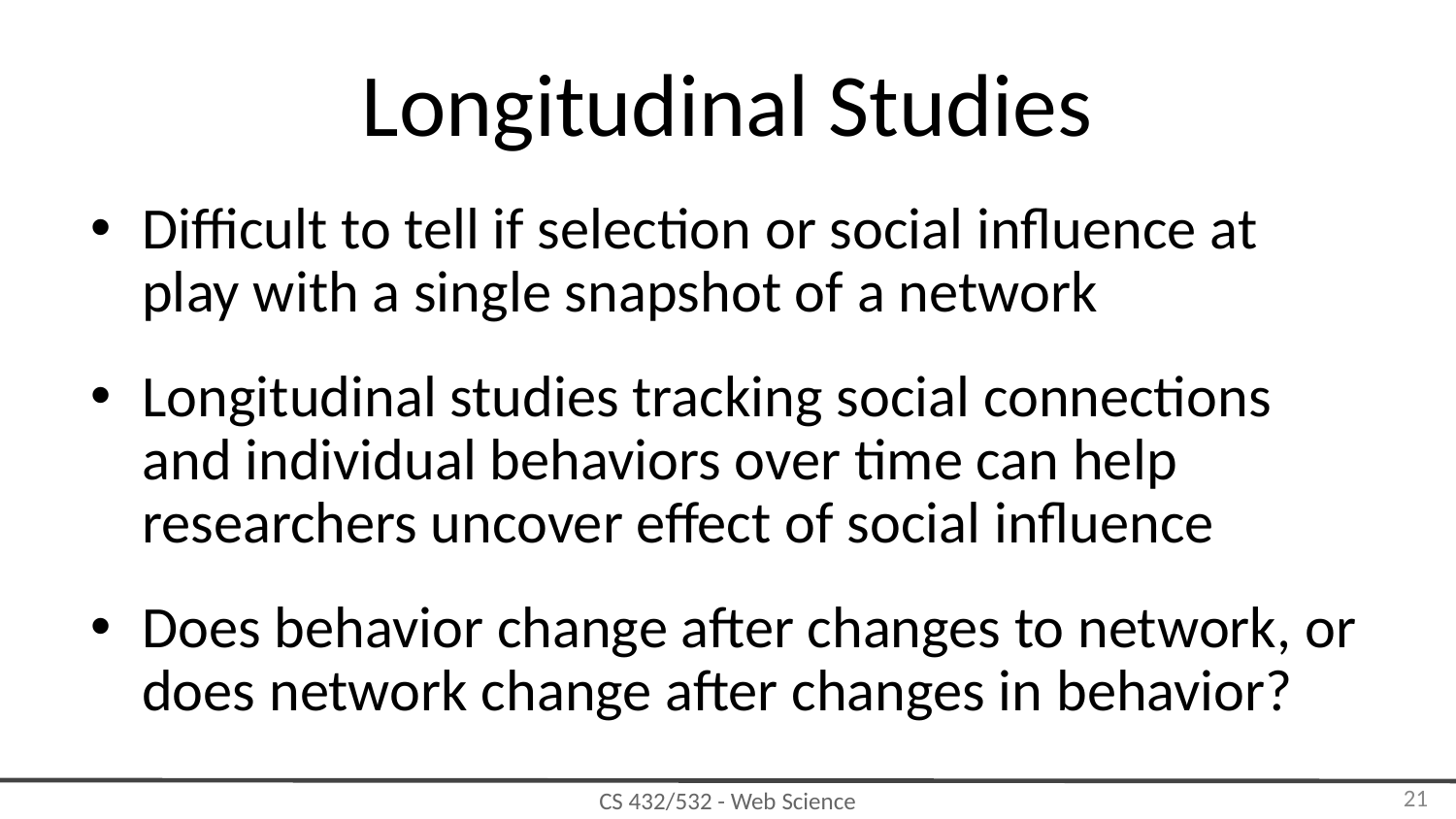

# Longitudinal Studies
Difficult to tell if selection or social influence at play with a single snapshot of a network

Longitudinal studies tracking social connections and individual behaviors over time can help researchers uncover effect of social influence

Does behavior change after changes to network, or does network change after changes in behavior?
21